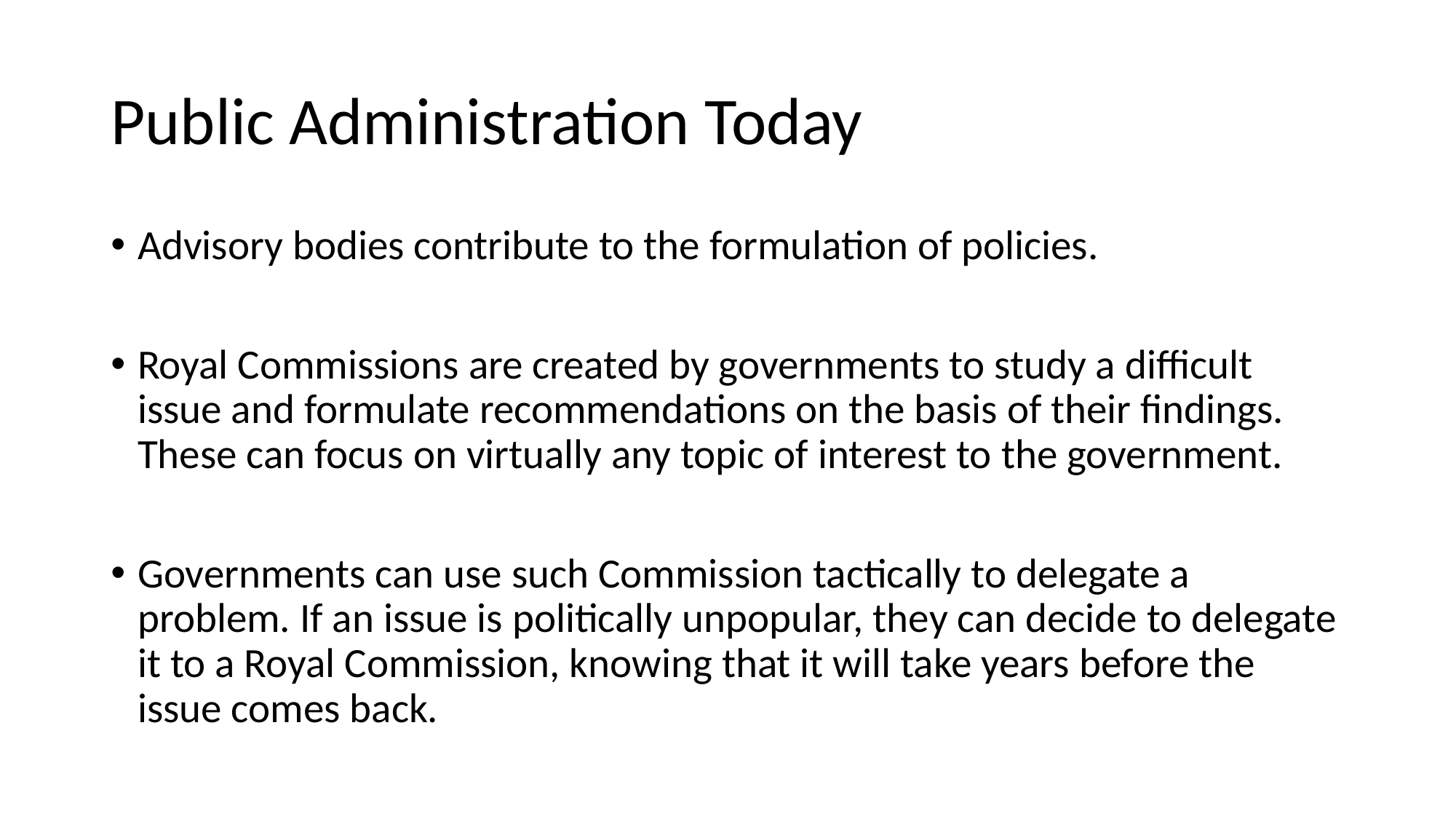

# Public Administration Today
Advisory bodies contribute to the formulation of policies.

Royal Commissions are created by governments to study a difficult issue and formulate recommendations on the basis of their findings. These can focus on virtually any topic of interest to the government.

Governments can use such Commission tactically to delegate a problem. If an issue is politically unpopular, they can decide to delegate it to a Royal Commission, knowing that it will take years before the issue comes back.